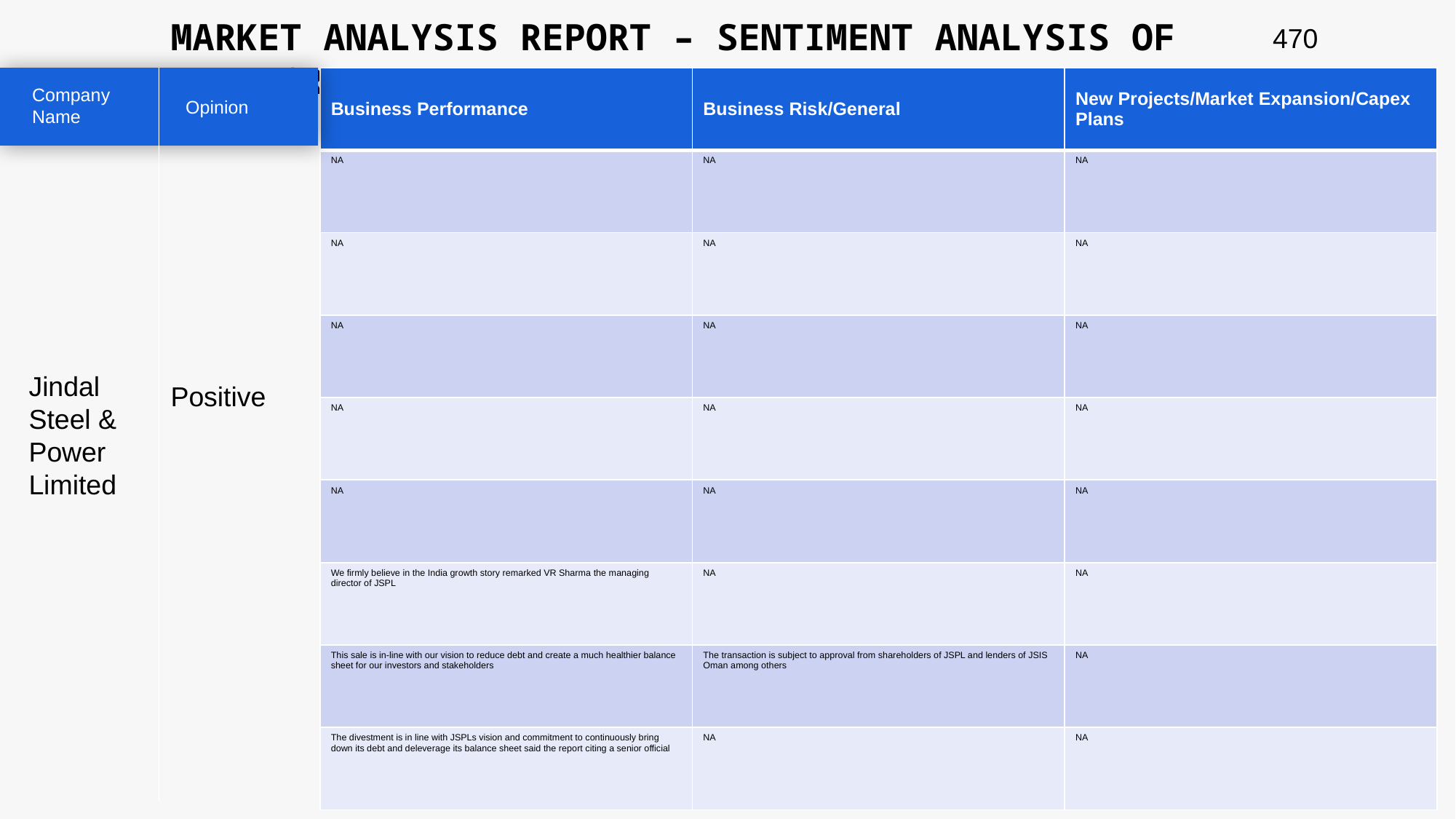

MARKET ANALYSIS REPORT – SENTIMENT ANALYSIS OF PEER GROUP
470

| Business Performance | Business Risk/General | New Projects/Market Expansion/Capex Plans |
| --- | --- | --- |
| NA | NA | NA |
| NA | NA | NA |
| NA | NA | NA |
| NA | NA | NA |
| NA | NA | NA |
| We firmly believe in the India growth story remarked VR Sharma the managing director of JSPL | NA | NA |
| This sale is in-line with our vision to reduce debt and create a much healthier balance sheet for our investors and stakeholders | The transaction is subject to approval from shareholders of JSPL and lenders of JSIS Oman among others | NA |
| The divestment is in line with JSPLs vision and commitment to continuously bring down its debt and deleverage its balance sheet said the report citing a senior official | NA | NA |
Company Name
Opinion
Jindal Steel & Power Limited
Positive